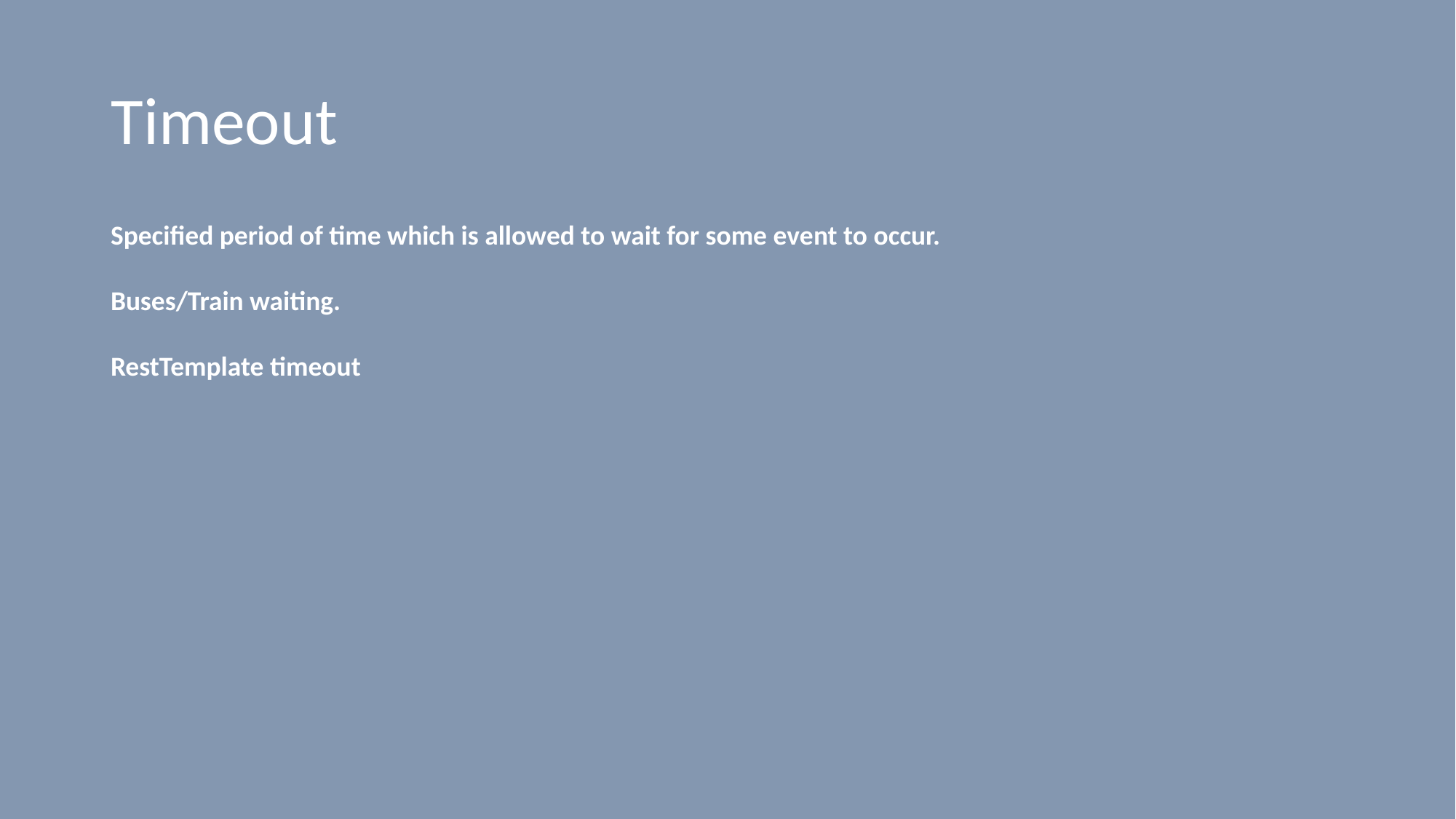

# Timeout
Specified period of time which is allowed to wait for some event to occur.

Buses/Train waiting.

RestTemplate timeout